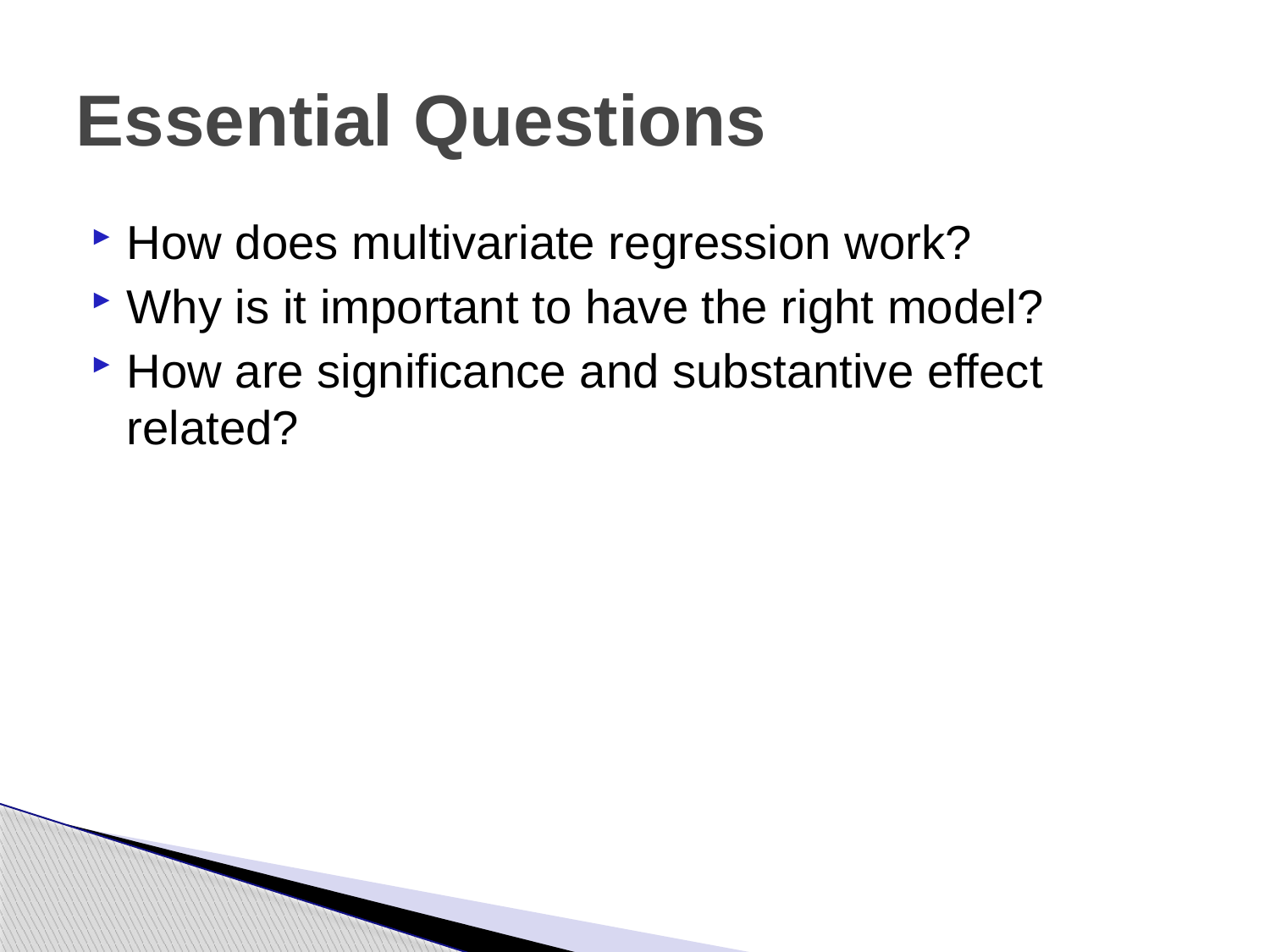

# Essential Questions
How does multivariate regression work?
Why is it important to have the right model?
How are significance and substantive effect related?